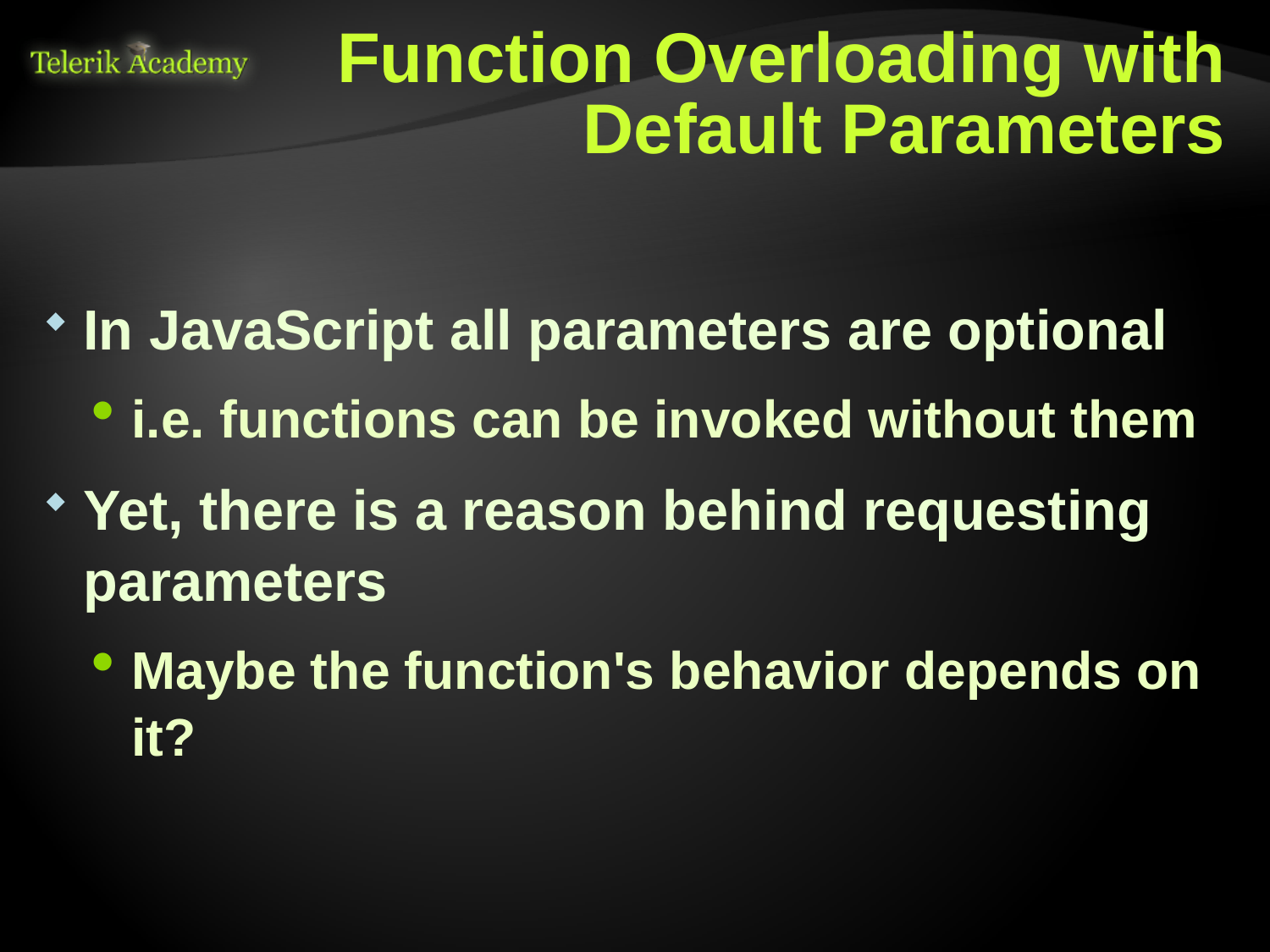

# Function Overloading with Default Parameters
In JavaScript all parameters are optional
i.e. functions can be invoked without them
Yet, there is a reason behind requesting parameters
Maybe the function's behavior depends on it?